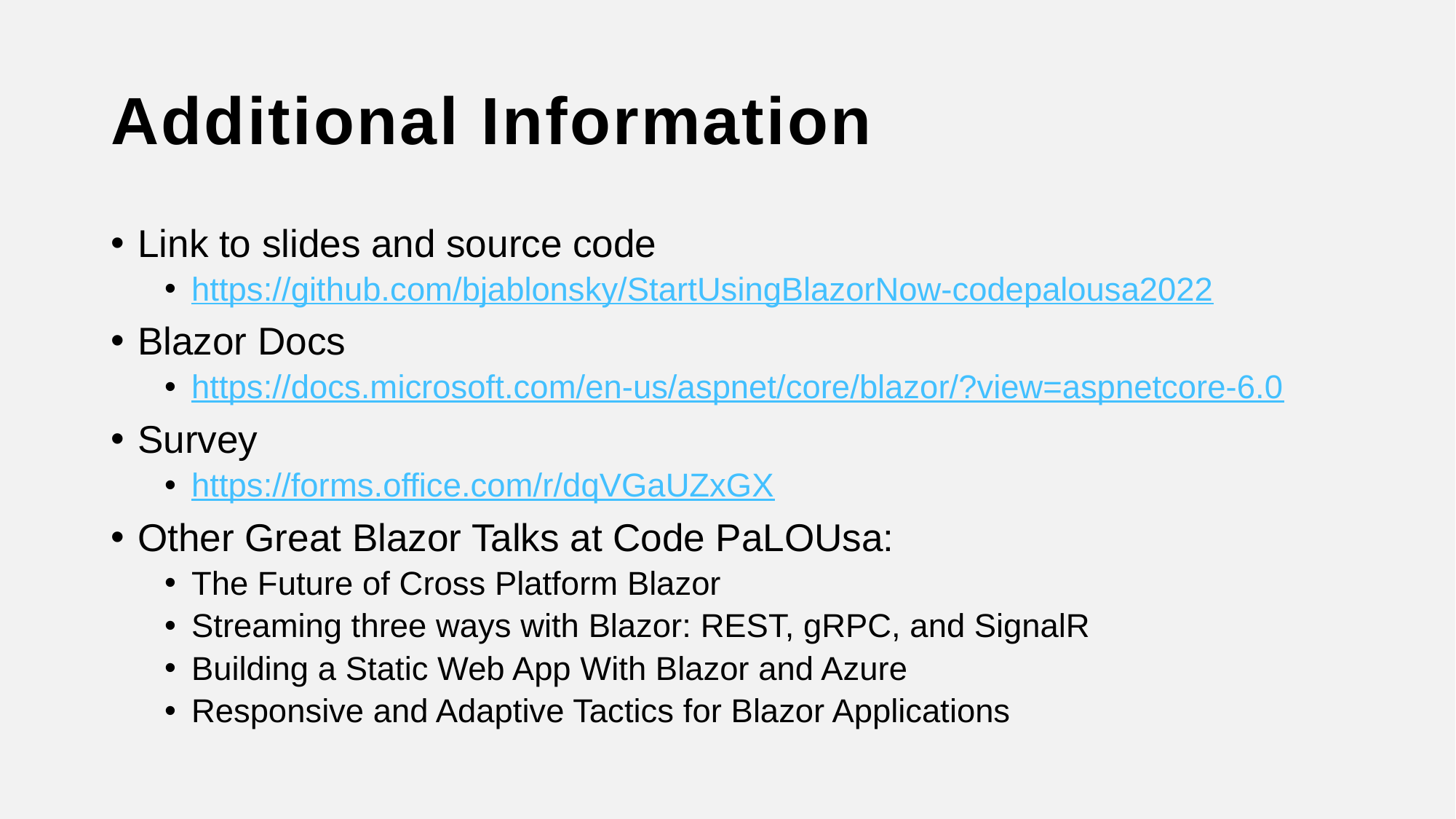

# Additional Information
Link to slides and source code
https://github.com/bjablonsky/StartUsingBlazorNow-codepalousa2022
Blazor Docs
https://docs.microsoft.com/en-us/aspnet/core/blazor/?view=aspnetcore-6.0
Survey
https://forms.office.com/r/dqVGaUZxGX
Other Great Blazor Talks at Code PaLOUsa:
The Future of Cross Platform Blazor
Streaming three ways with Blazor: REST, gRPC, and SignalR
Building a Static Web App With Blazor and Azure
Responsive and Adaptive Tactics for Blazor Applications